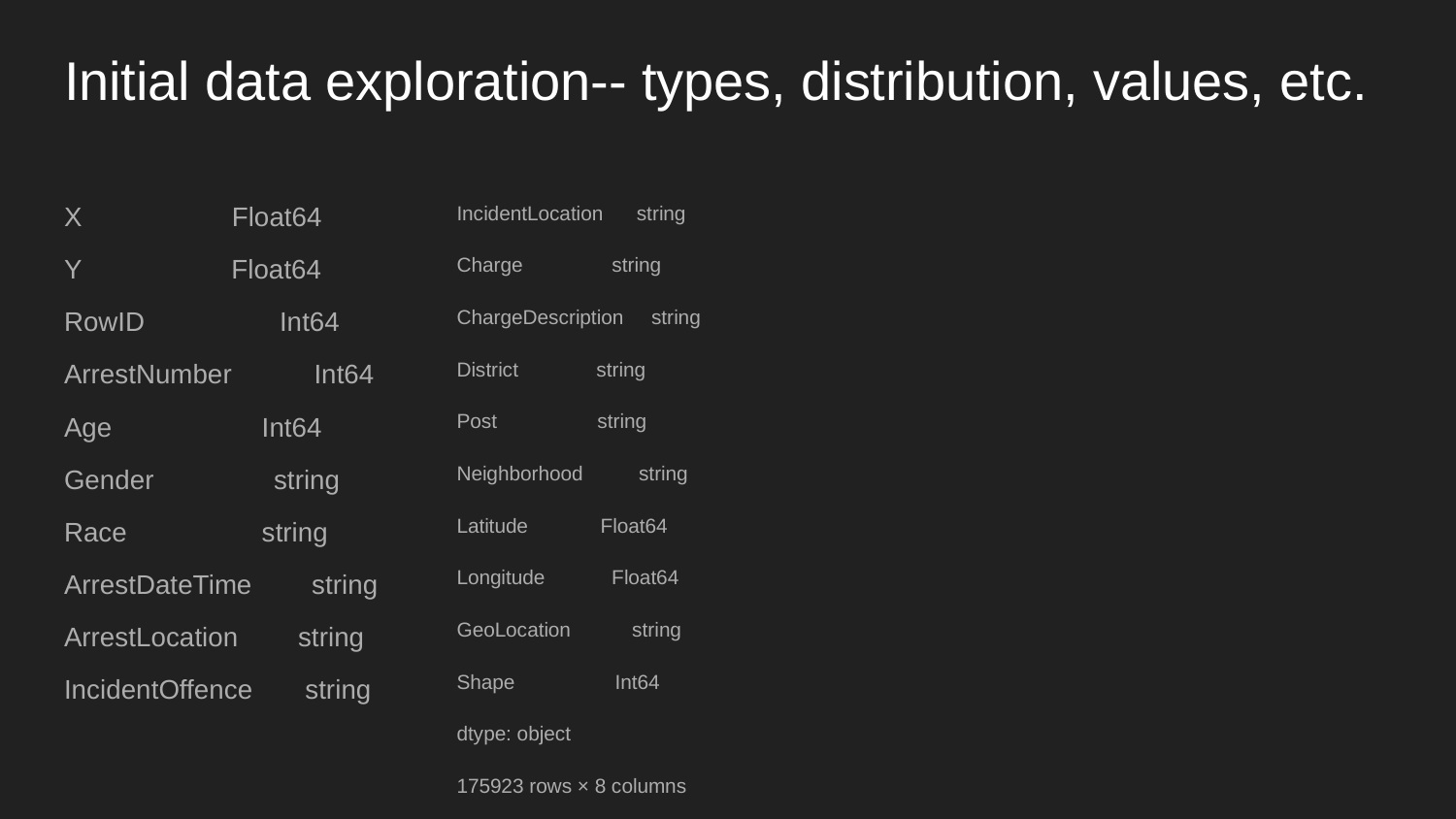

# Initial data exploration-- types, distribution, values, etc.
IncidentLocation      string
Charge                string
ChargeDescription     string
District              string
Post                  string
Neighborhood          string
Latitude             Float64
Longitude            Float64
GeoLocation           string
Shape                  Int64
dtype: object
175923 rows × 8 columns

X                    Float64
Y                    Float64
RowID                  Int64
ArrestNumber           Int64
Age                    Int64
Gender                string
Race                  string
ArrestDateTime        string
ArrestLocation        string
IncidentOffence       string